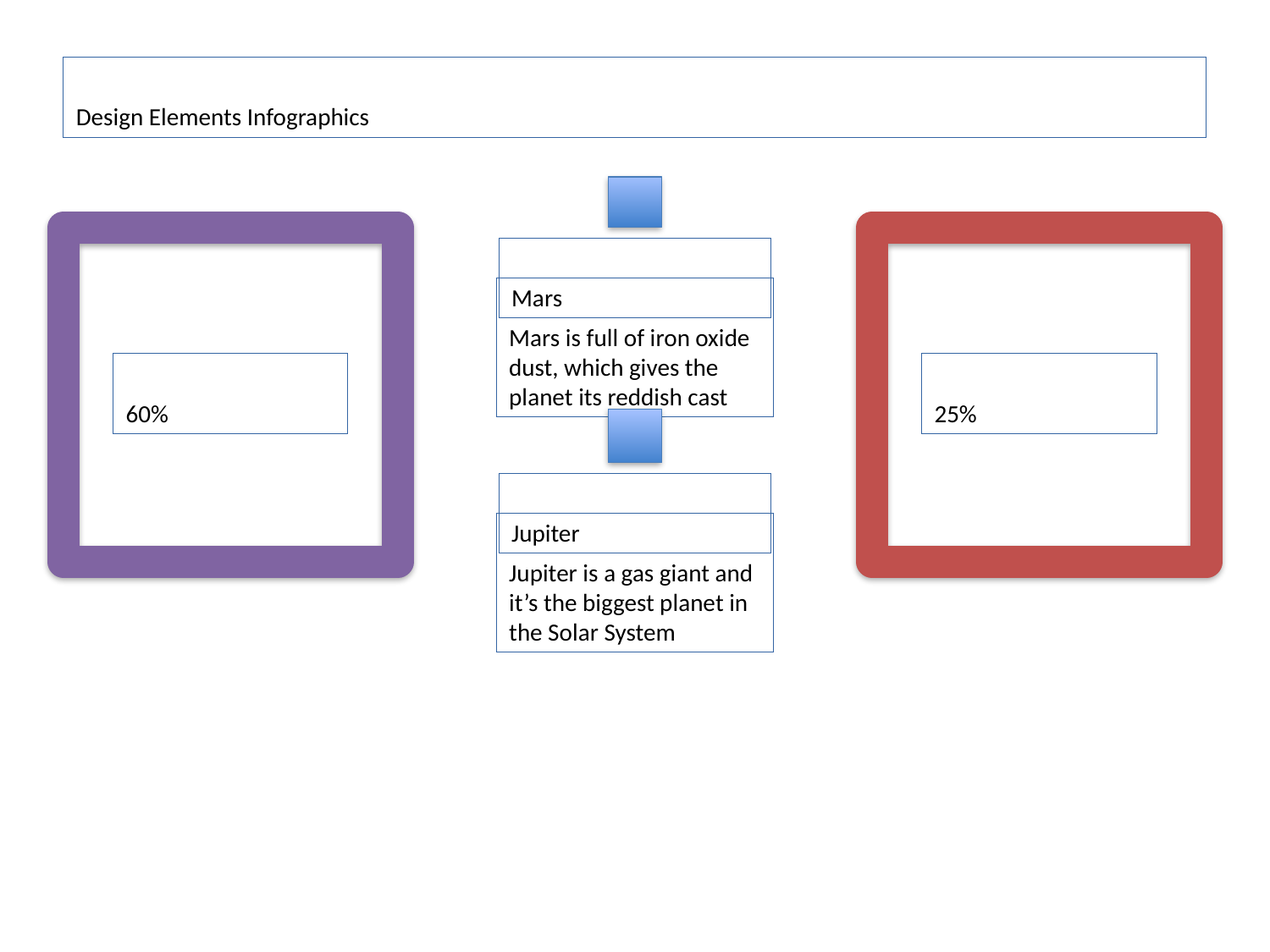

#

Design Elements Infographics

Mars

Mars is full of iron oxide dust, which gives the planet its reddish cast

60%

25%

Jupiter

Jupiter is a gas giant and it’s the biggest planet in the Solar System